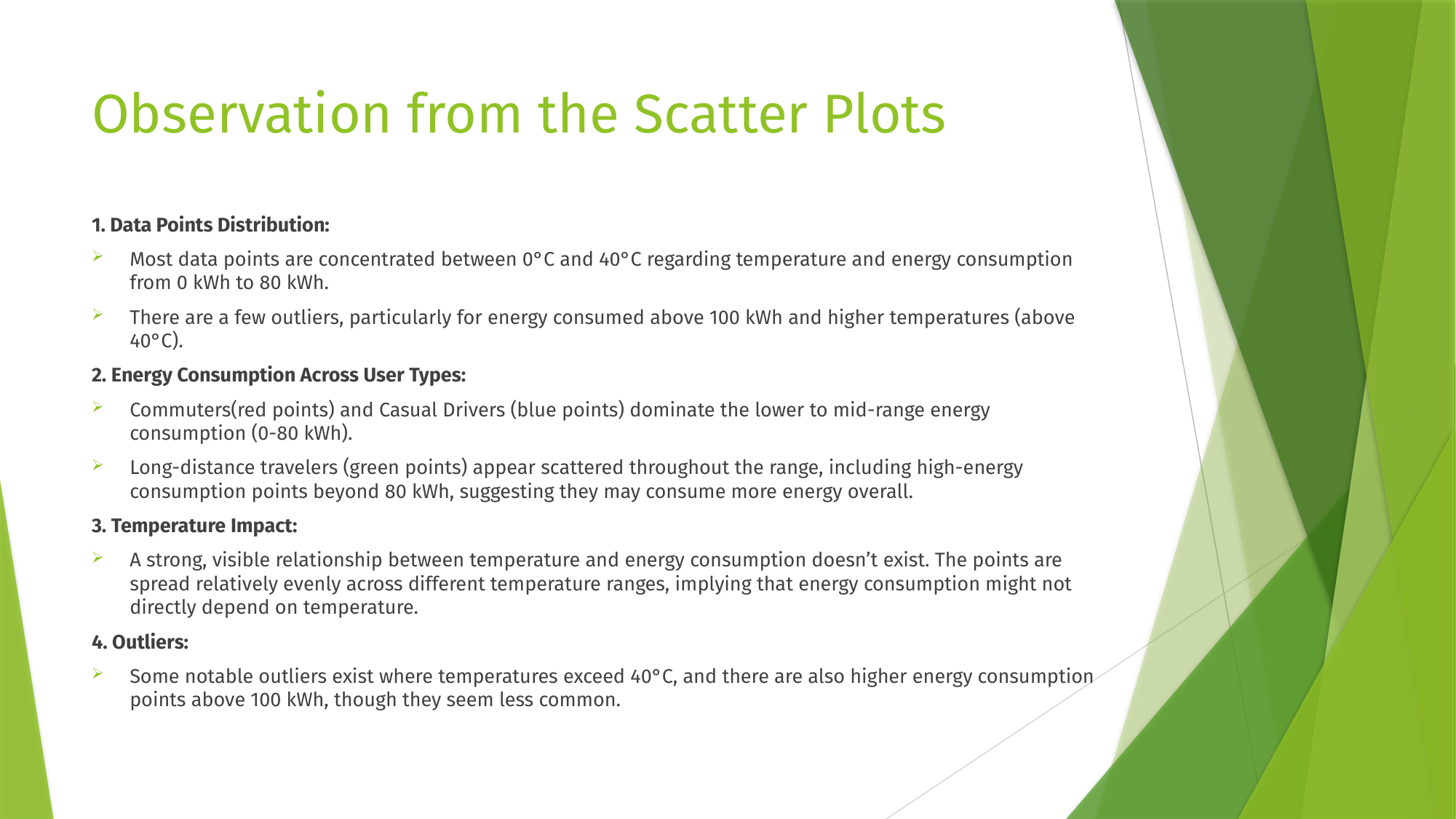

# Observation from the Scatter Plots
1. Data Points Distribution:
Most data points are concentrated between 0°C and 40°C regarding temperature and energy consumption from 0 kWh to 80 kWh.
There are a few outliers, particularly for energy consumed above 100 kWh and higher temperatures (above 40°C).
2. Energy Consumption Across User Types:
Commuters(red points) and Casual Drivers (blue points) dominate the lower to mid-range energy consumption (0-80 kWh).
Long-distance travelers (green points) appear scattered throughout the range, including high-energy consumption points beyond 80 kWh, suggesting they may consume more energy overall.
3. Temperature Impact:
A strong, visible relationship between temperature and energy consumption doesn’t exist. The points are spread relatively evenly across different temperature ranges, implying that energy consumption might not directly depend on temperature.
4. Outliers:
Some notable outliers exist where temperatures exceed 40°C, and there are also higher energy consumption points above 100 kWh, though they seem less common.